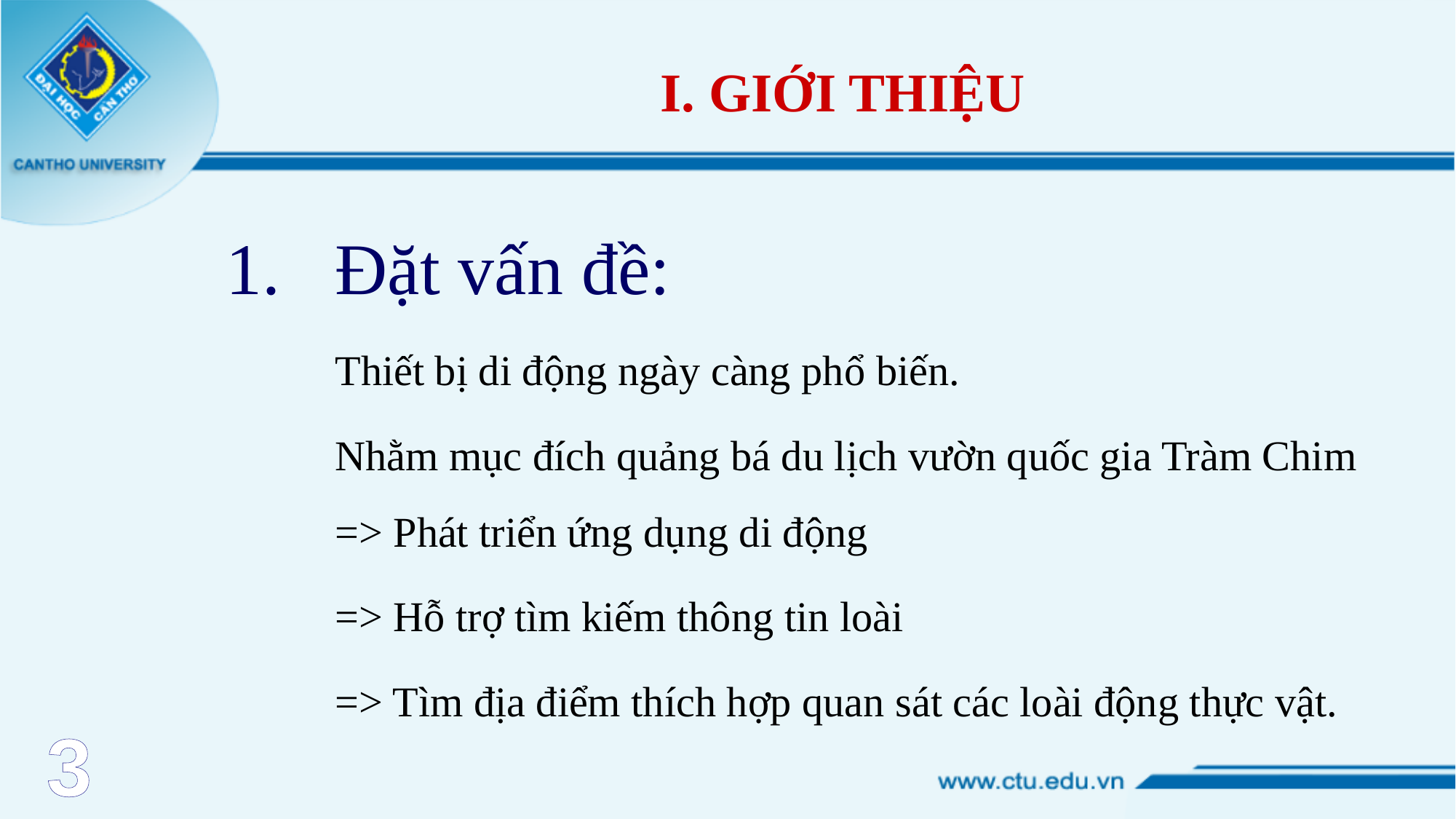

# I. GIỚI THIỆU
Đặt vấn đề:
	Thiết bị di động ngày càng phổ biến.
	Nhằm mục đích quảng bá du lịch vườn quốc gia Tràm Chim 	=> Phát triển ứng dụng di động
	=> Hỗ trợ tìm kiếm thông tin loài
	=> Tìm địa điểm thích hợp quan sát các loài động thực vật.
3